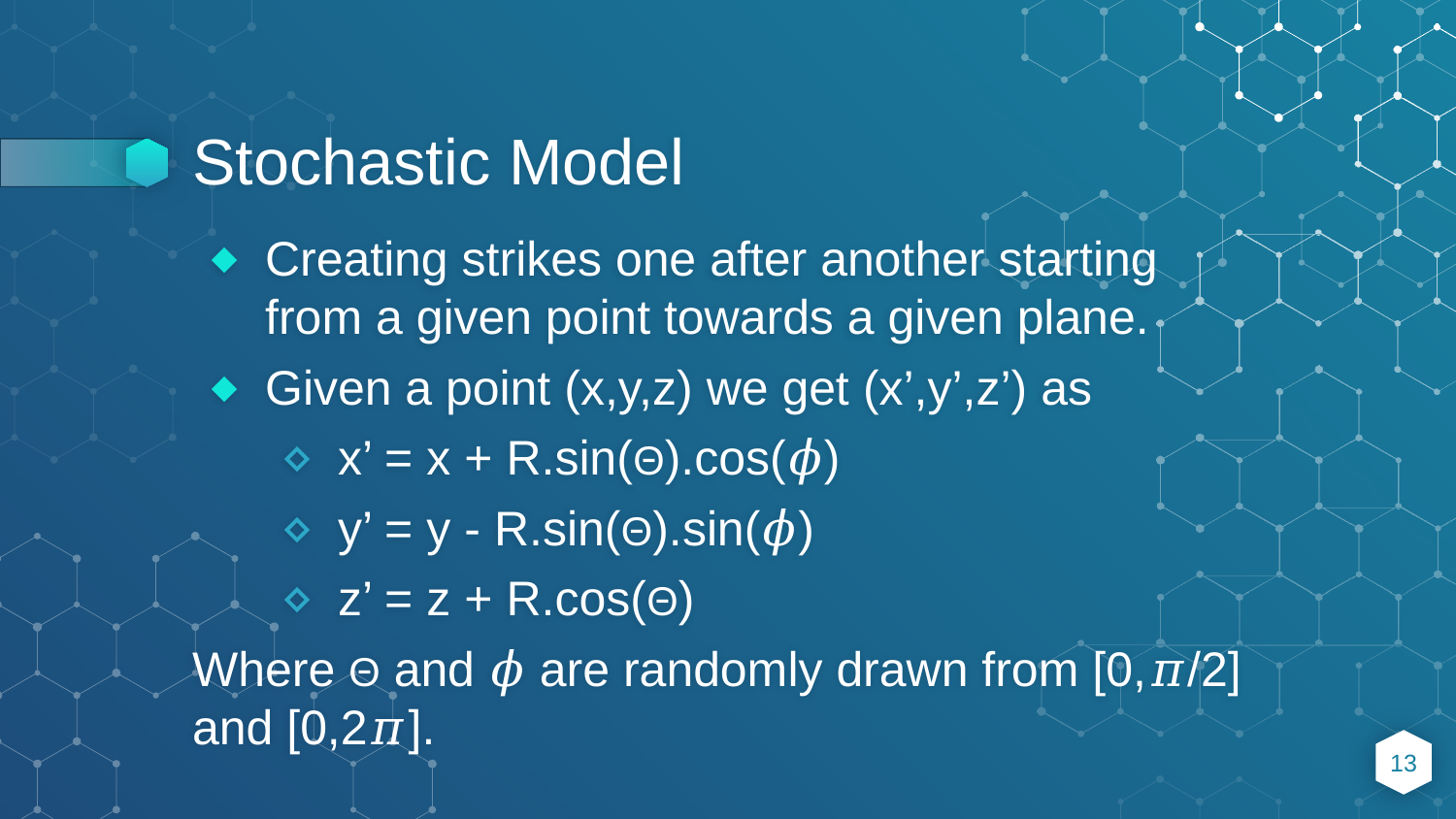

# Stochastic Model
Creating strikes one after another starting from a given point towards a given plane.
Given a point (x,y,z) we get (x’,y’,z’) as
x’ = x + R.sin(Θ).cos(𝜙)
y’ = y - R.sin(Θ).sin(𝜙)
z’ = z + R.cos(Θ)
Where Θ and 𝜙 are randomly drawn from [0,𝜋/2] and [0,2𝜋].
13